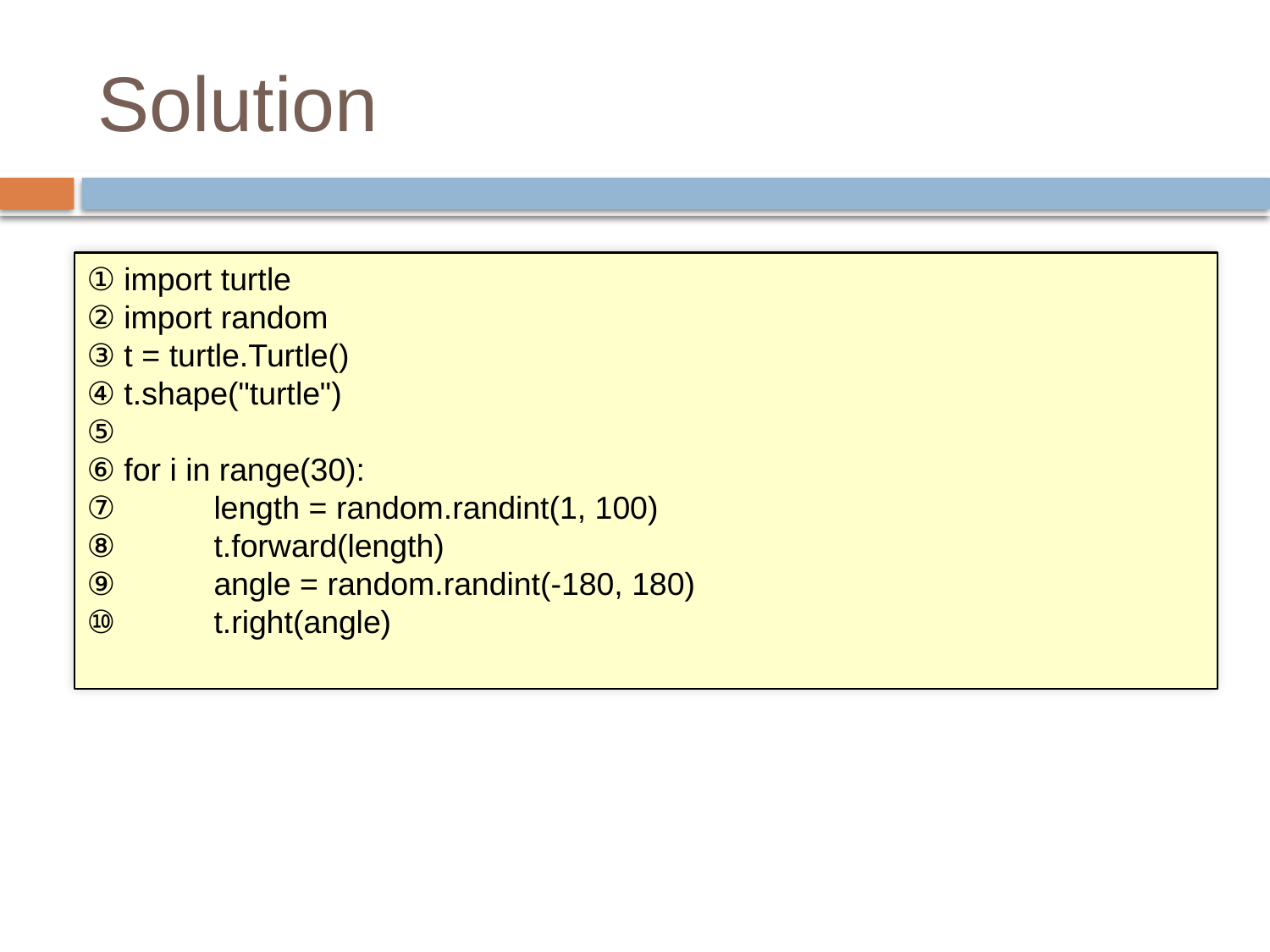

# Solution
① import turtle
② import random
③ t = turtle.Turtle()
④ t.shape("turtle")
⑤
⑥ for i in range(30):
⑦	length = random.randint(1, 100)
⑧ 	t.forward(length)
⑨ 	angle = random.randint(-180, 180)
⑩	t.right(angle)